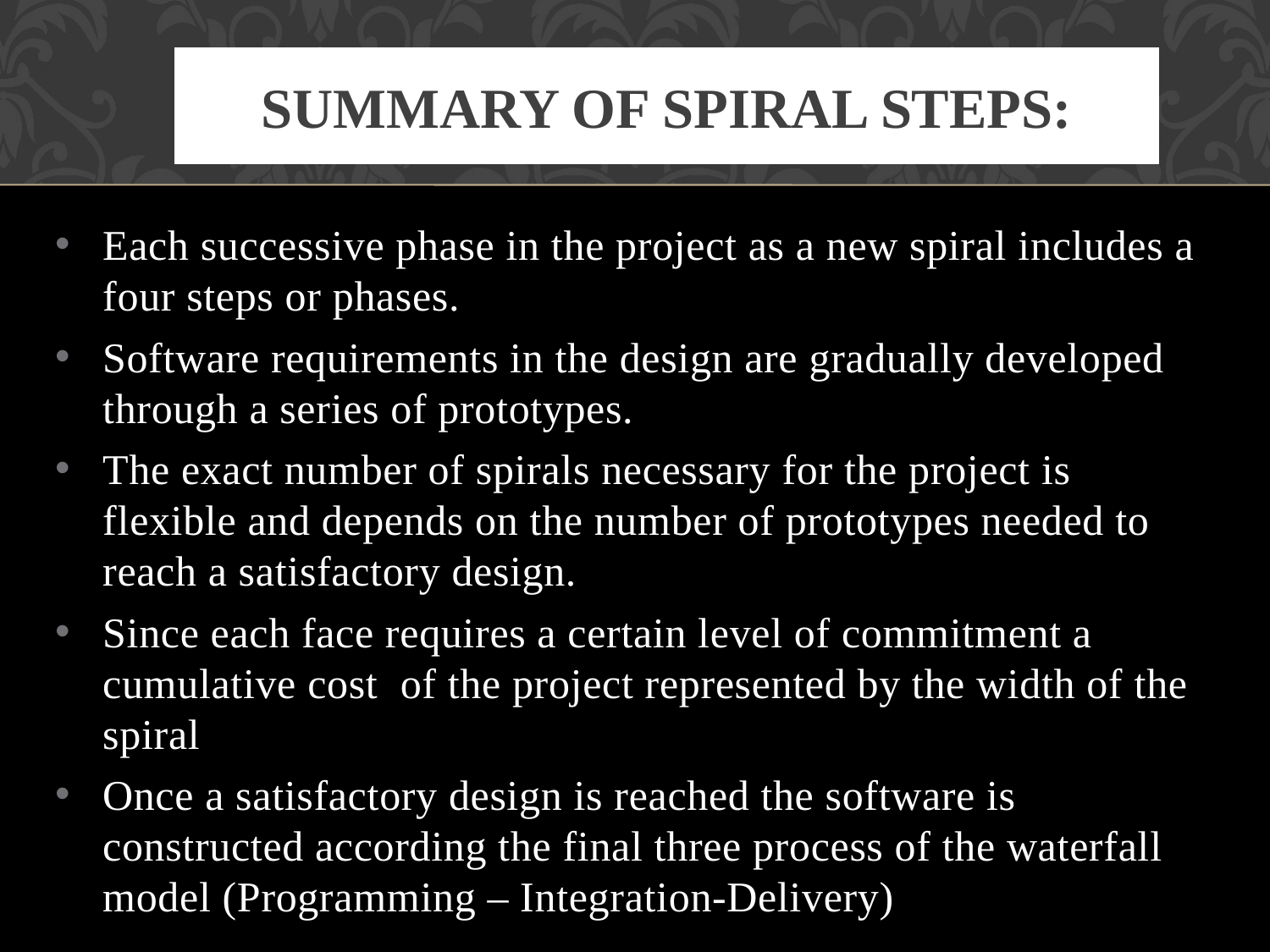

# Summary of Spiral steps:
Each successive phase in the project as a new spiral includes a four steps or phases.
Software requirements in the design are gradually developed through a series of prototypes.
The exact number of spirals necessary for the project is flexible and depends on the number of prototypes needed to reach a satisfactory design.
Since each face requires a certain level of commitment a cumulative cost  of the project represented by the width of the spiral
Once a satisfactory design is reached the software is constructed according the final three process of the waterfall model (Programming – Integration-Delivery)